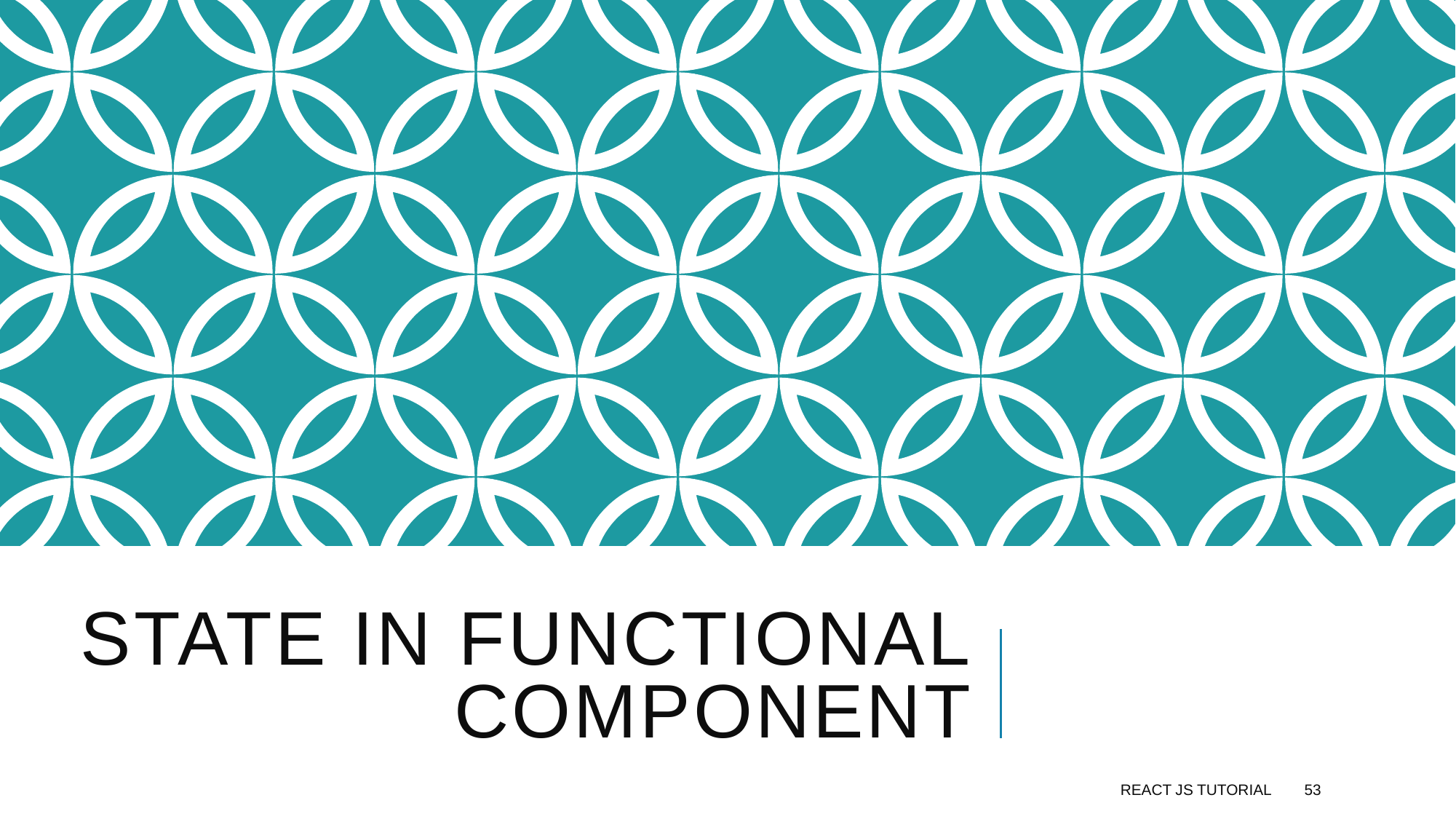

# State in functional component

React JS Tutorial
53